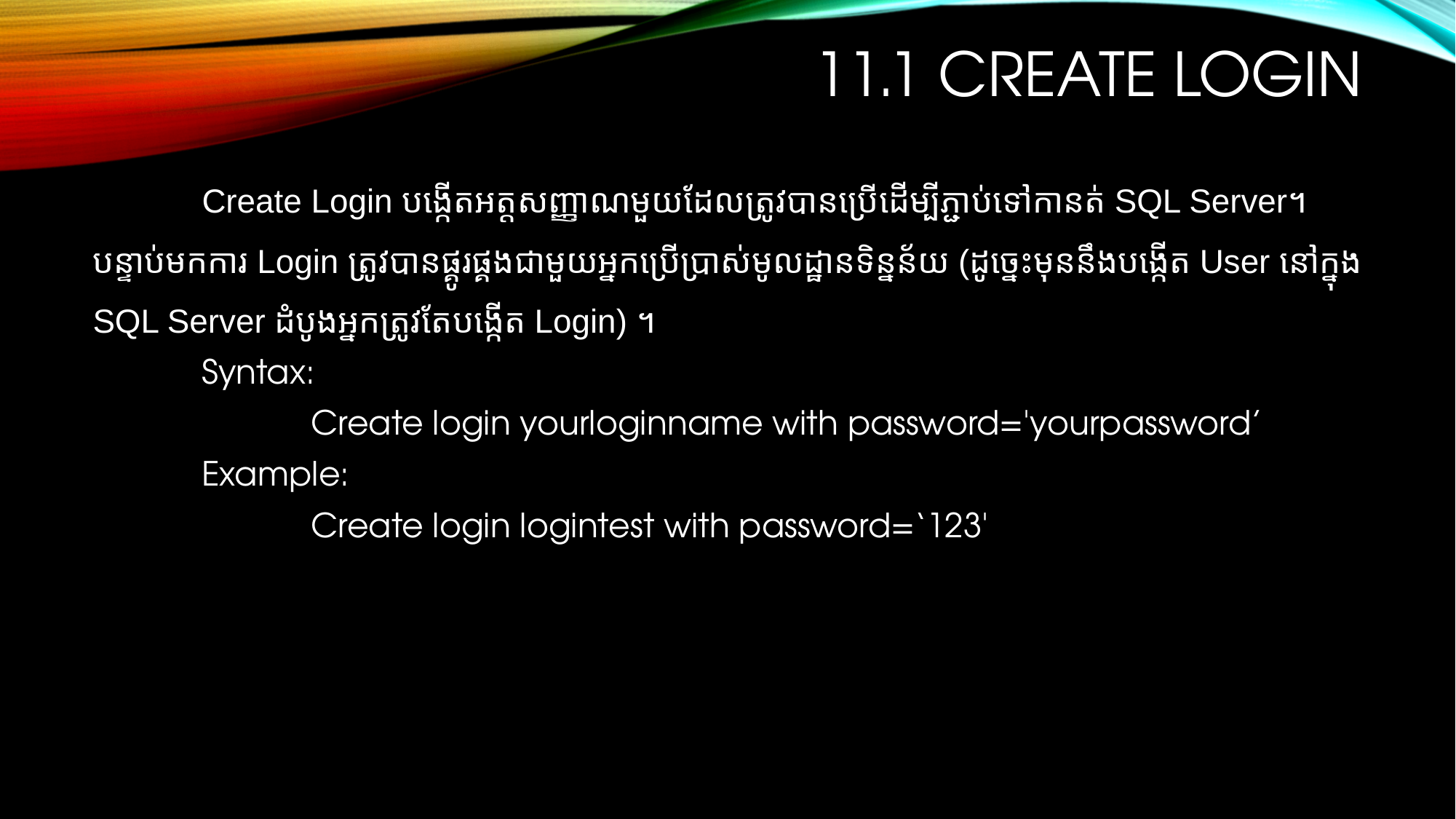

# 11.1 Create login
	Create Login បង្កើតអត្តសញ្ញាណមួយដែលត្រូវបានប្រើដើម្បីភ្ជាប់ទៅកានត់ SQL Server។ បន្ទាប់មកការ Login ត្រូវបានផ្គូរផ្គងជាមួយអ្នកប្រើប្រាស់មូលដ្ឋានទិន្នន័យ (ដូច្នេះមុននឹងបង្កើត User នៅក្នុង SQL Server ដំបូងអ្នកត្រូវតែបង្កើត Login) ។
	Syntax:
		Create login yourloginname with password='yourpassword’
	Example:
		Create login logintest with password=‘123'